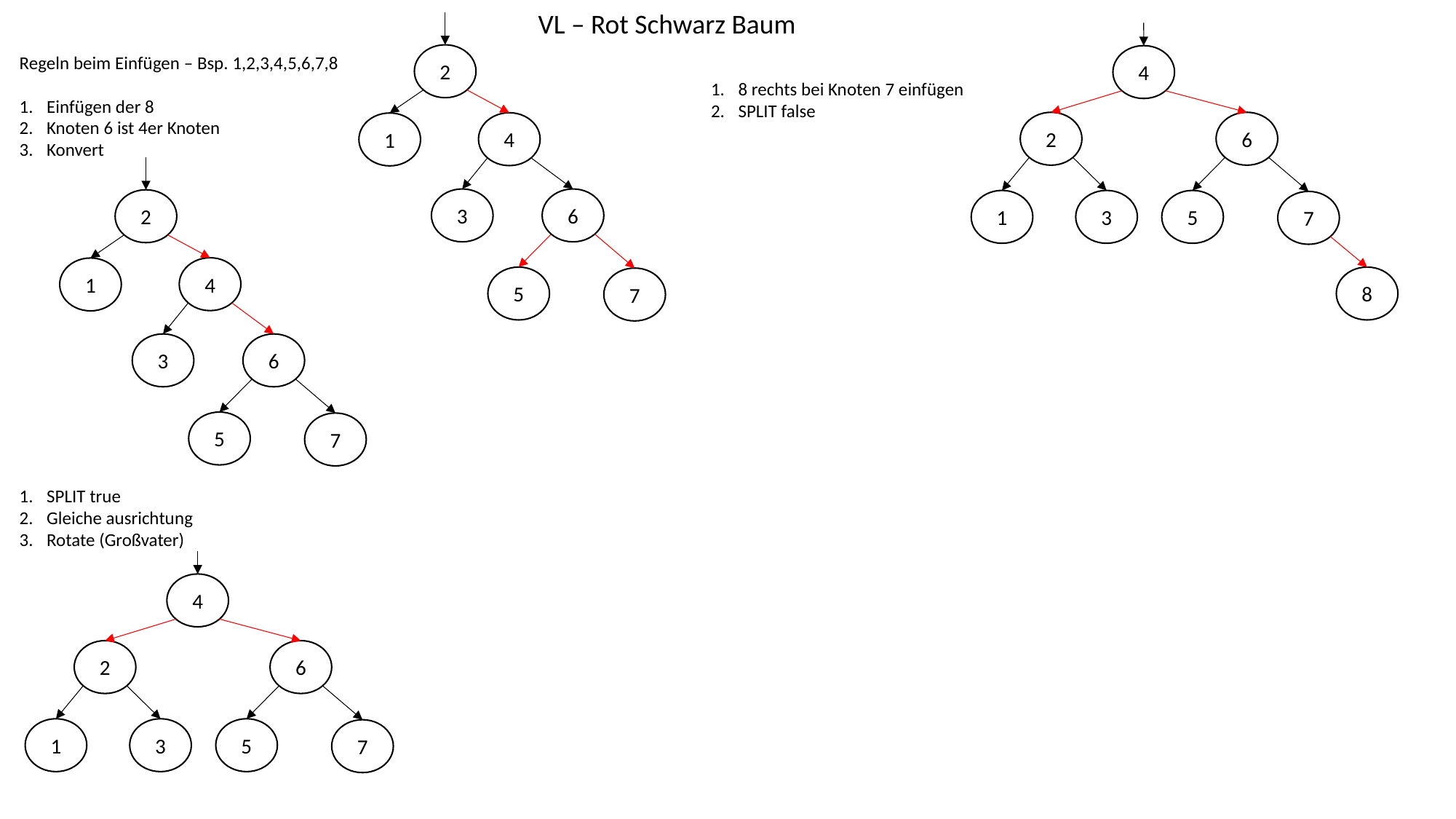

VL – Rot Schwarz Baum
2
Regeln beim Einfügen – Bsp. 1,2,3,4,5,6,7,8

Einfügen der 8
Knoten 6 ist 4er Knoten
Konvert

4
8 rechts bei Knoten 7 einfügen
SPLIT false
2
6
4
1
6
3
2
3
5
1
7
4
1
5
8
7
6
3
5
7
SPLIT true
Gleiche ausrichtung
Rotate (Großvater)
4
2
6
3
5
1
7